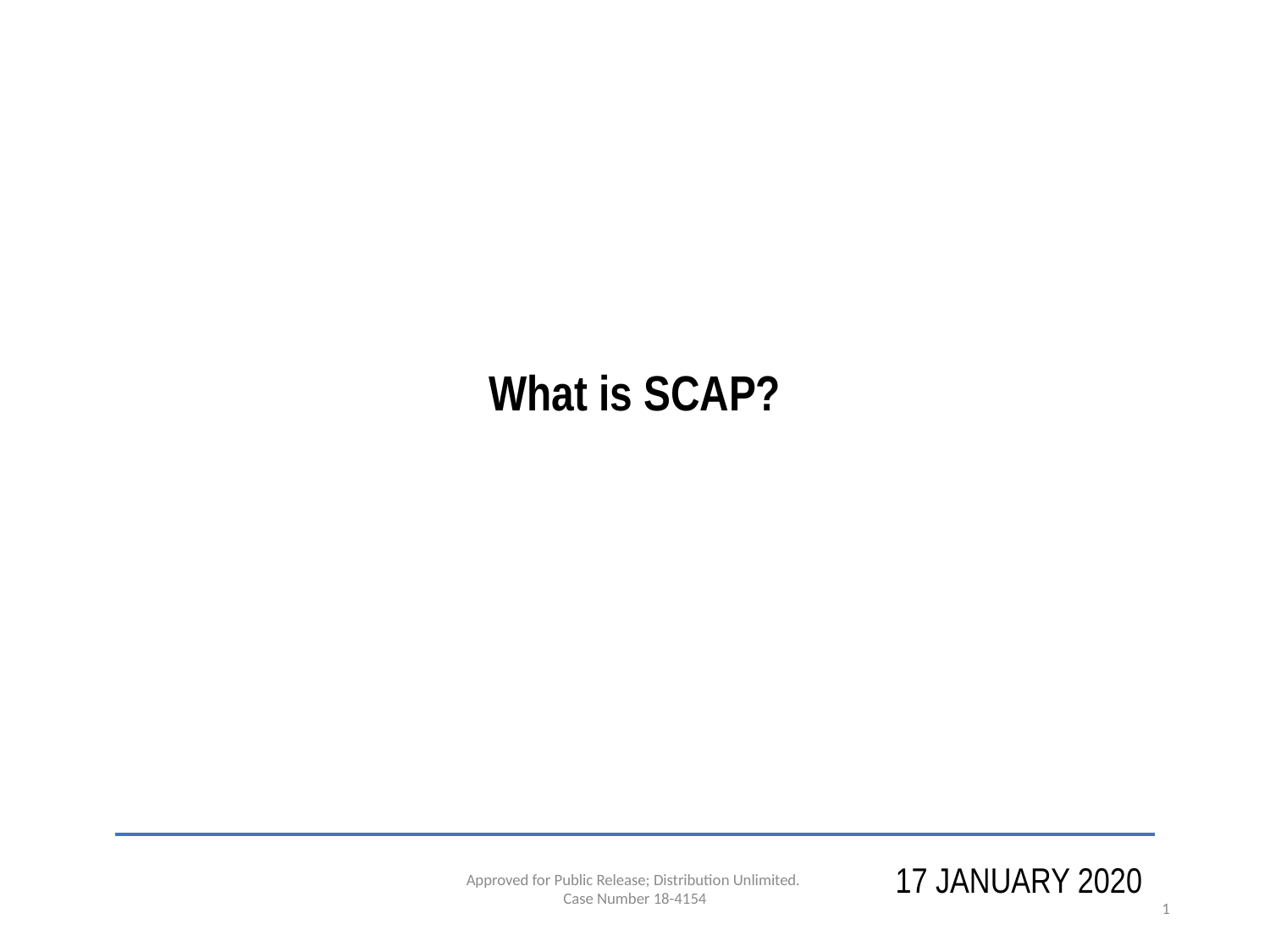

# What is SCAP?
17 January 2020
Approved for Public Release; Distribution Unlimited.
Case Number 18-4154

1